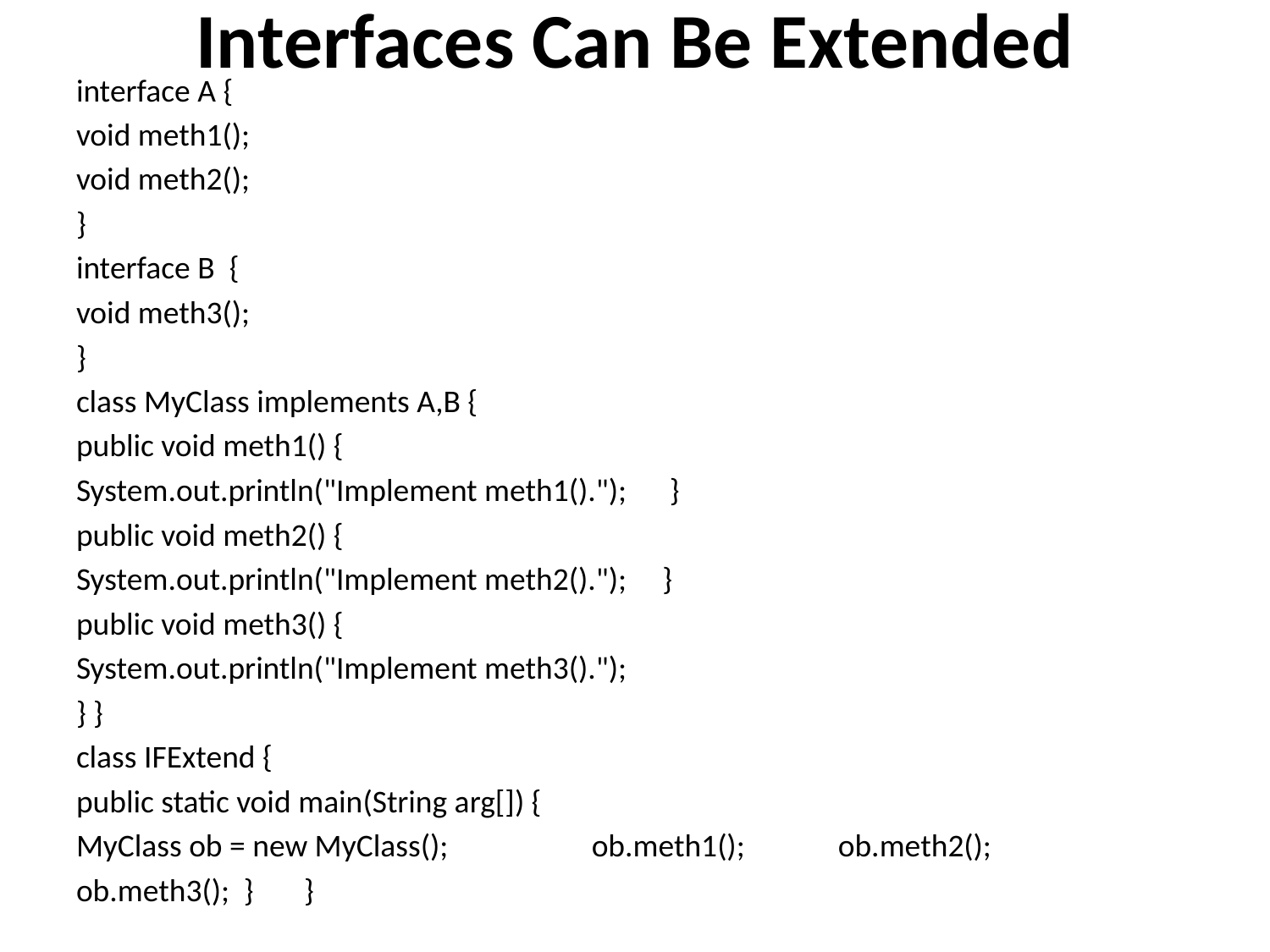

# Interfaces Can Be Extended
interface A {
void meth1();
void meth2();
}
interface B  {
void meth3();
}
class MyClass implements A,B {
public void meth1() {
System.out.println("Implement meth1().");      }
public void meth2() {
System.out.println("Implement meth2().");     }
public void meth3() {
System.out.println("Implement meth3().");
} }
class IFExtend {
public static void main(String arg[]) {
MyClass ob = new MyClass();                    ob.meth1();             ob.meth2();
ob.meth3();  }       }